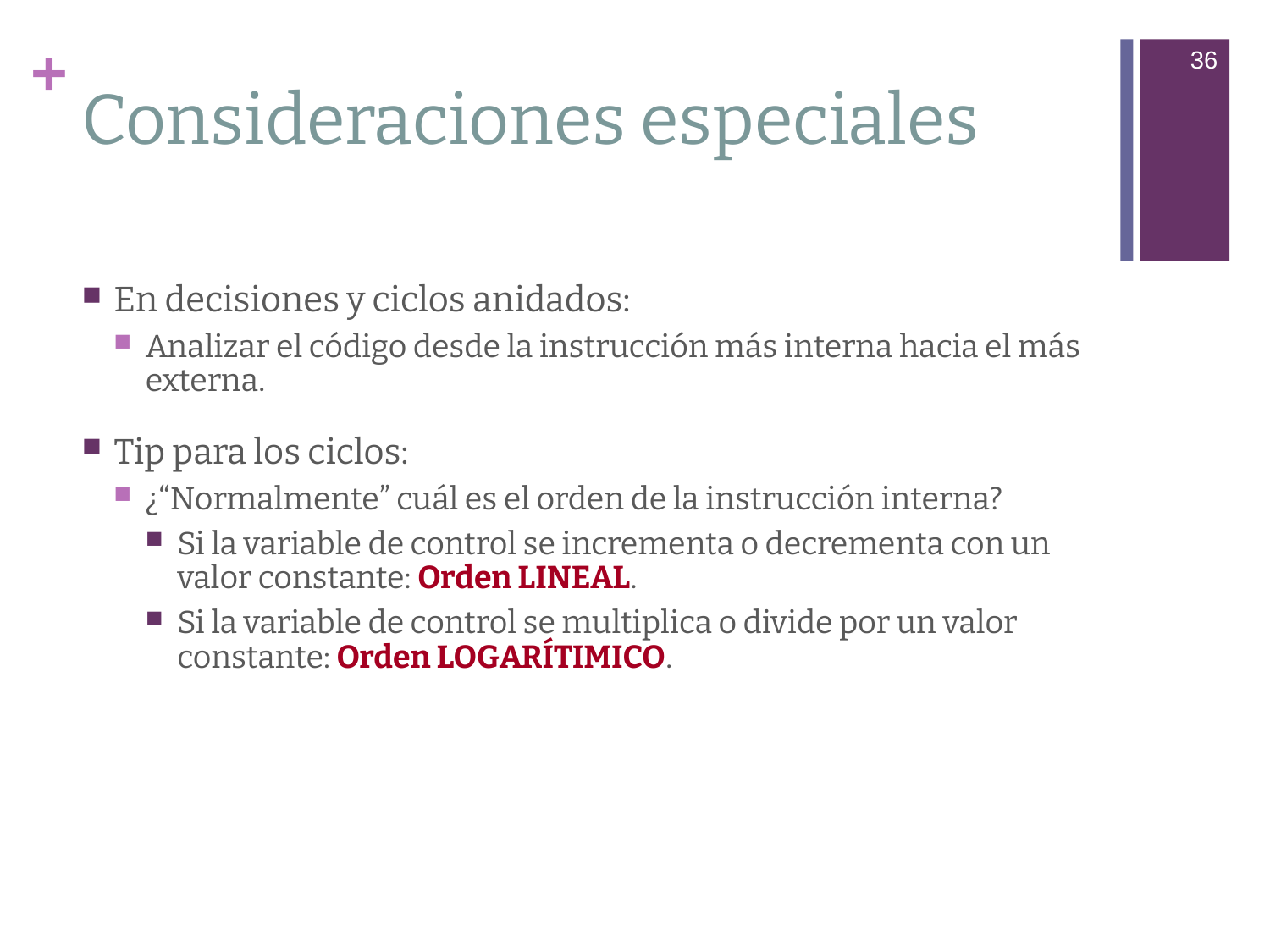

36
# Consideraciones especiales
En decisiones y ciclos anidados:
Analizar el código desde la instrucción más interna hacia el más externa.
Tip para los ciclos:
¿“Normalmente” cuál es el orden de la instrucción interna?
Si la variable de control se incrementa o decrementa con un valor constante: Orden LINEAL.
Si la variable de control se multiplica o divide por un valor constante: Orden LOGARÍTIMICO.